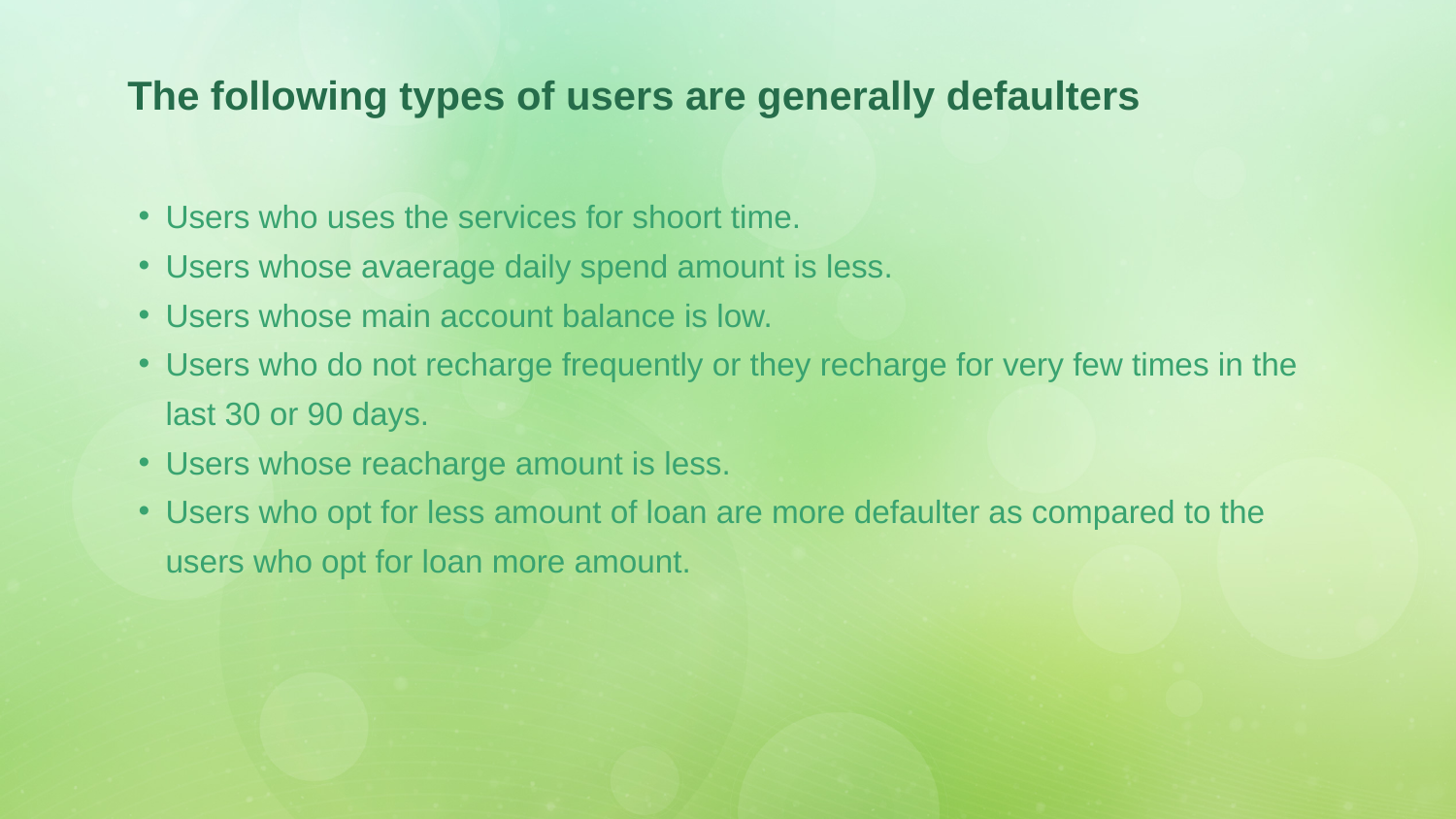

The following types of users are generally defaulters
Users who uses the services for shoort time.
Users whose avaerage daily spend amount is less.
Users whose main account balance is low.
Users who do not recharge frequently or they recharge for very few times in the last 30 or 90 days.
Users whose reacharge amount is less.
Users who opt for less amount of loan are more defaulter as compared to the users who opt for loan more amount.